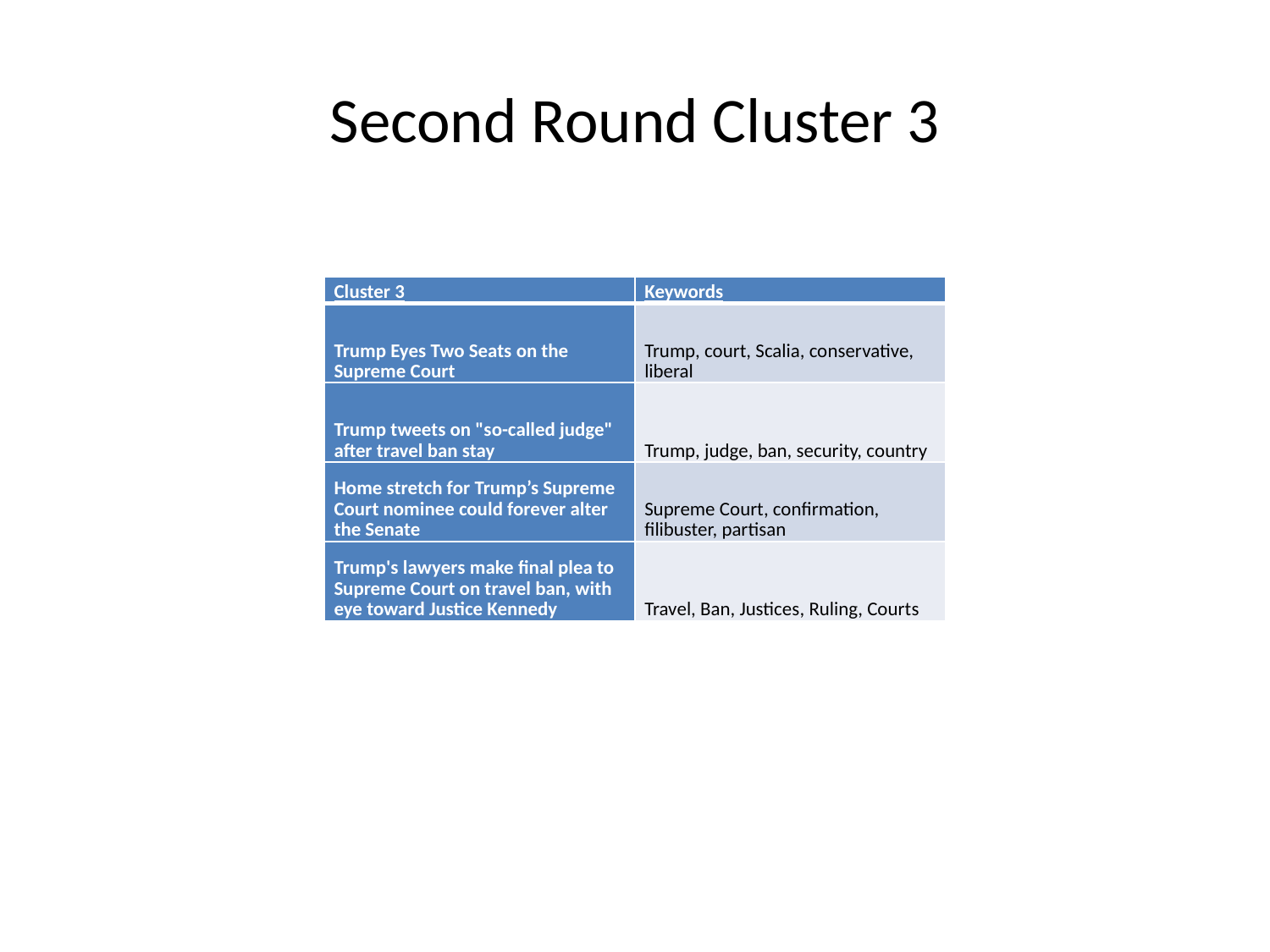

# Second Round Cluster 3
| Cluster 3 | Keywords |
| --- | --- |
| Trump Eyes Two Seats on the Supreme Court | Trump, court, Scalia, conservative, liberal |
| Trump tweets on "so-called judge" after travel ban stay | Trump, judge, ban, security, country |
| Home stretch for Trump’s Supreme Court nominee could forever alter the Senate | Supreme Court, confirmation, filibuster, partisan |
| Trump's lawyers make final plea to Supreme Court on travel ban, with eye toward Justice Kennedy | Travel, Ban, Justices, Ruling, Courts |